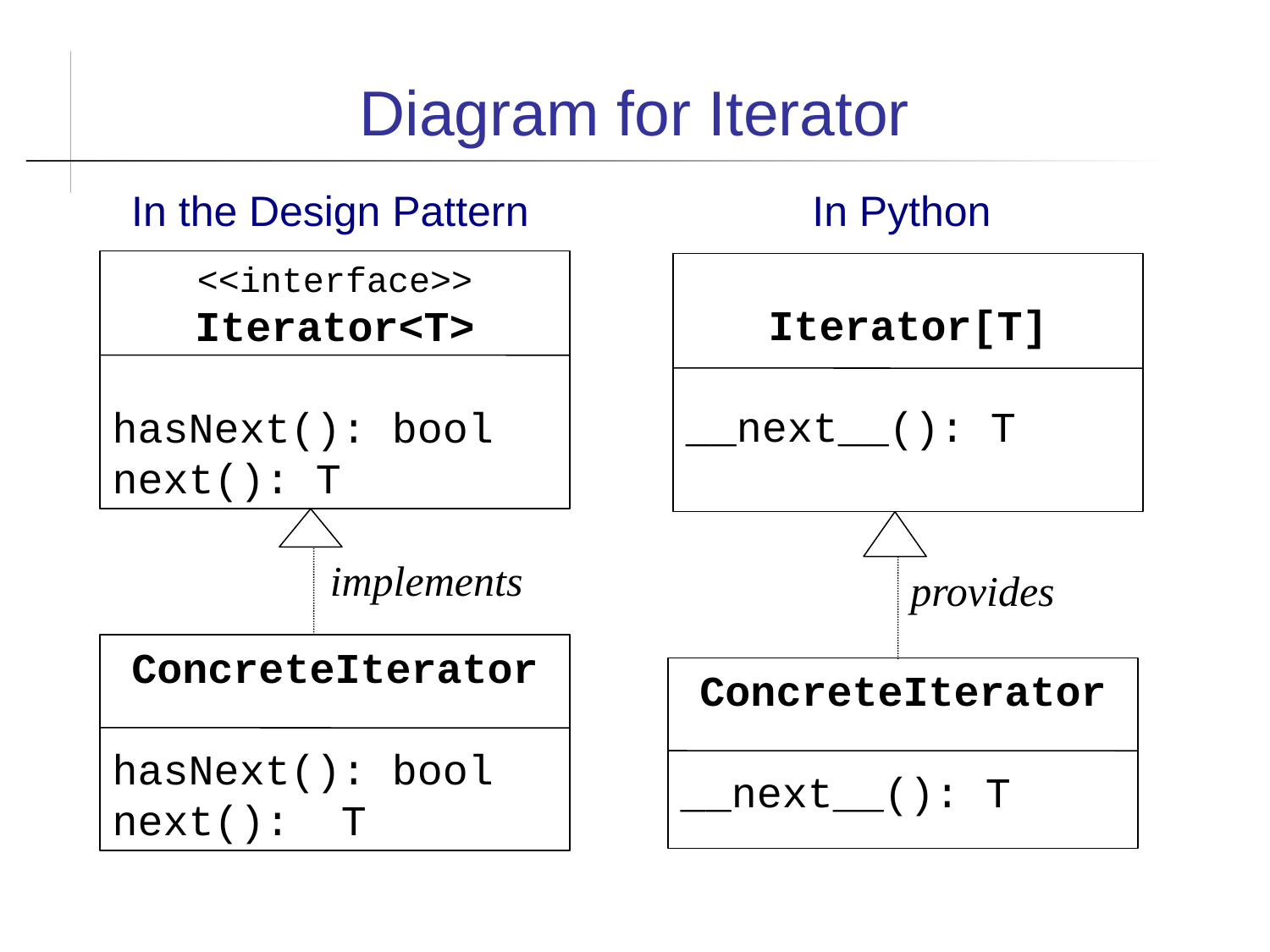

Diagram for Iterator
In the Design Pattern
In Python
<<interface>>
Iterator<T>

hasNext(): bool
next(): T

Iterator[T]

__next__(): T

implements
provides
ConcreteIterator

hasNext(): bool
next():  T
ConcreteIterator

__next__(): T